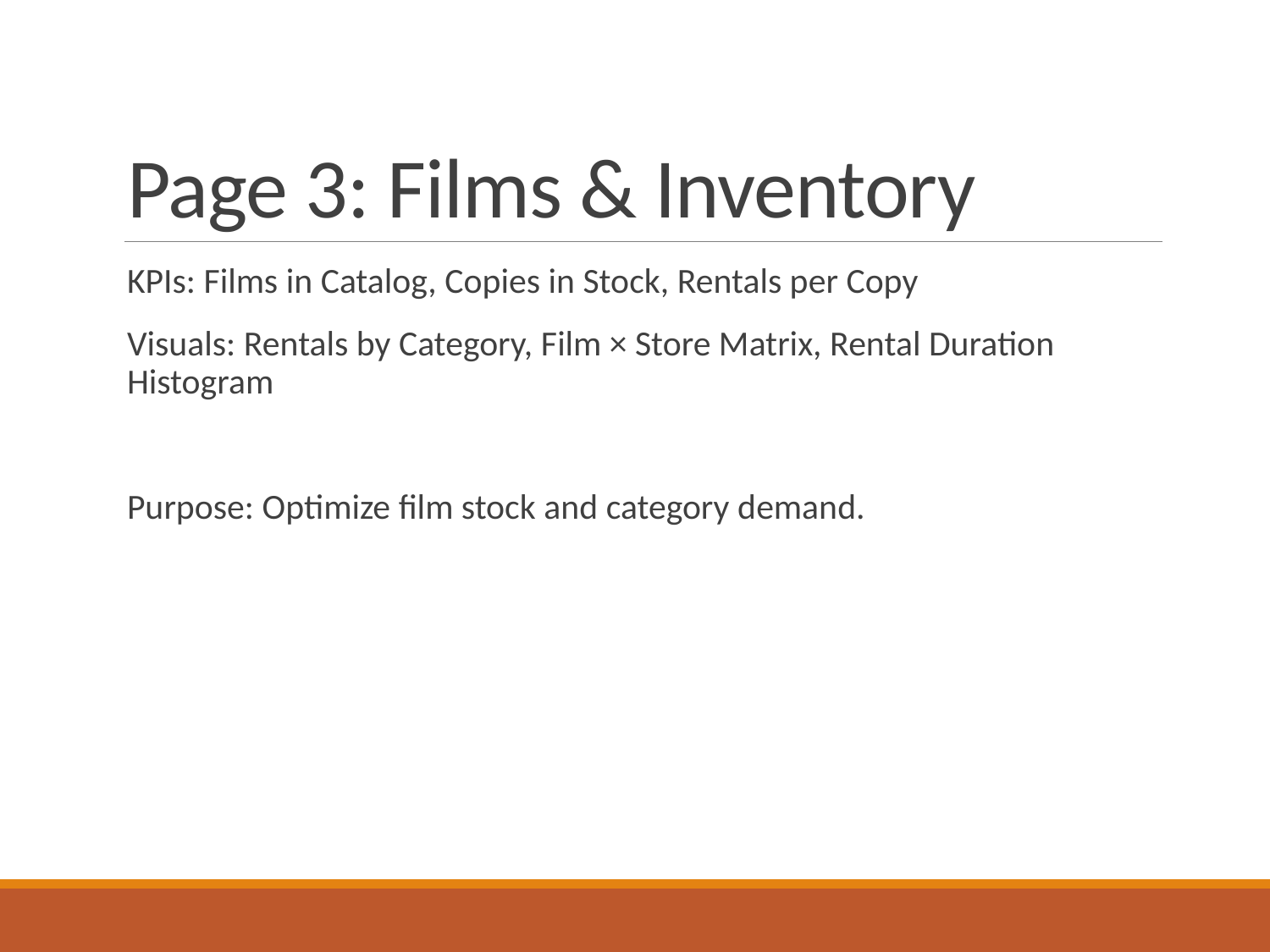

# Page 3: Films & Inventory
KPIs: Films in Catalog, Copies in Stock, Rentals per Copy
Visuals: Rentals by Category, Film × Store Matrix, Rental Duration Histogram

Purpose: Optimize film stock and category demand.